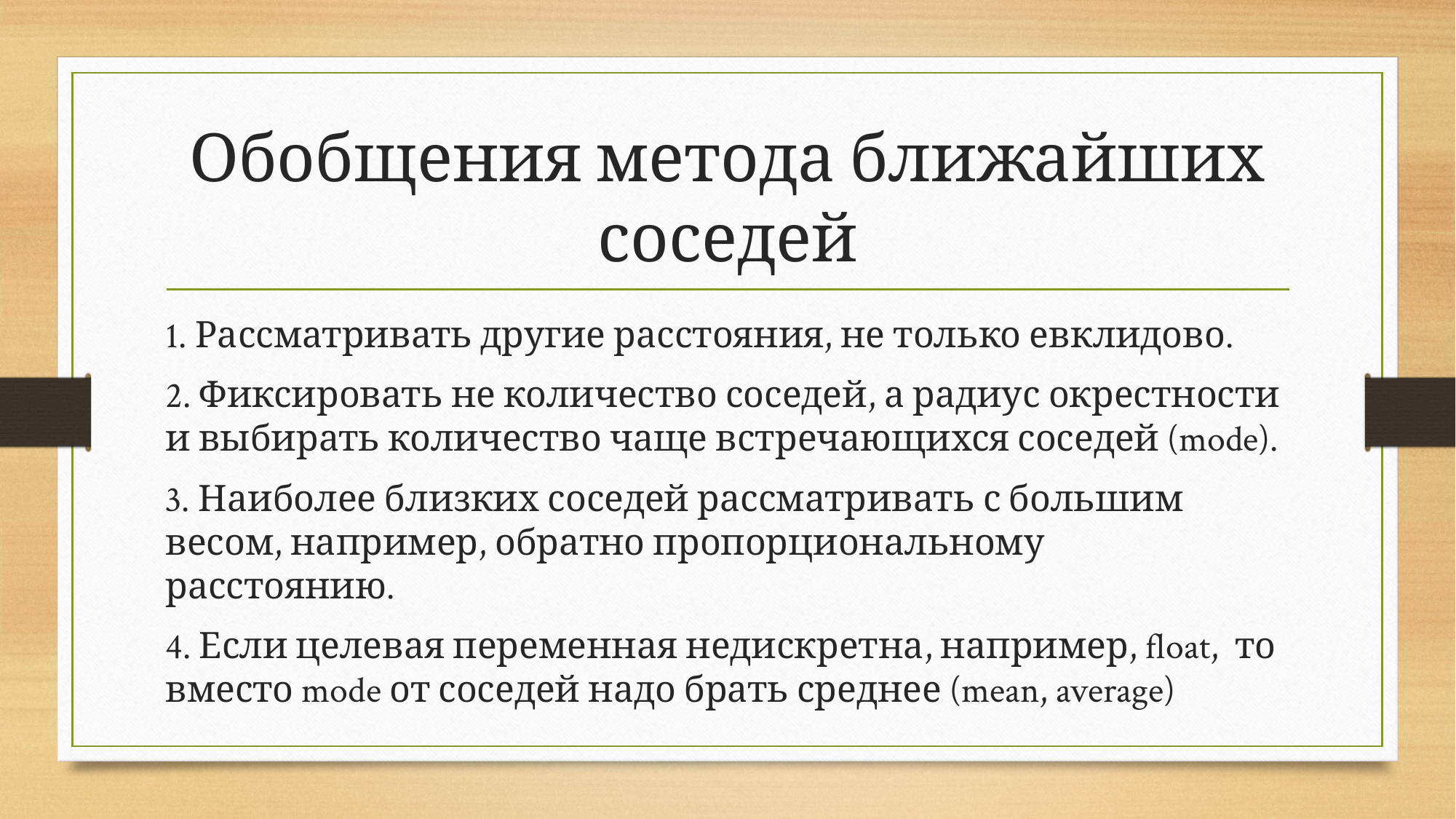

# Обобщения метода ближайших соседей
1. Рассматривать другие расстояния, не только евклидово.
2. Фиксировать не количество соседей, а радиус окрестности и выбирать количество чаще встречающихся соседей (mode).
3. Наиболее близких соседей рассматривать с большим весом, например, обратно пропорциональному  расстоянию.
4. Если целевая переменная недискретна, например, float,  то вместо mode от соседей надо брать среднее (mean, average)